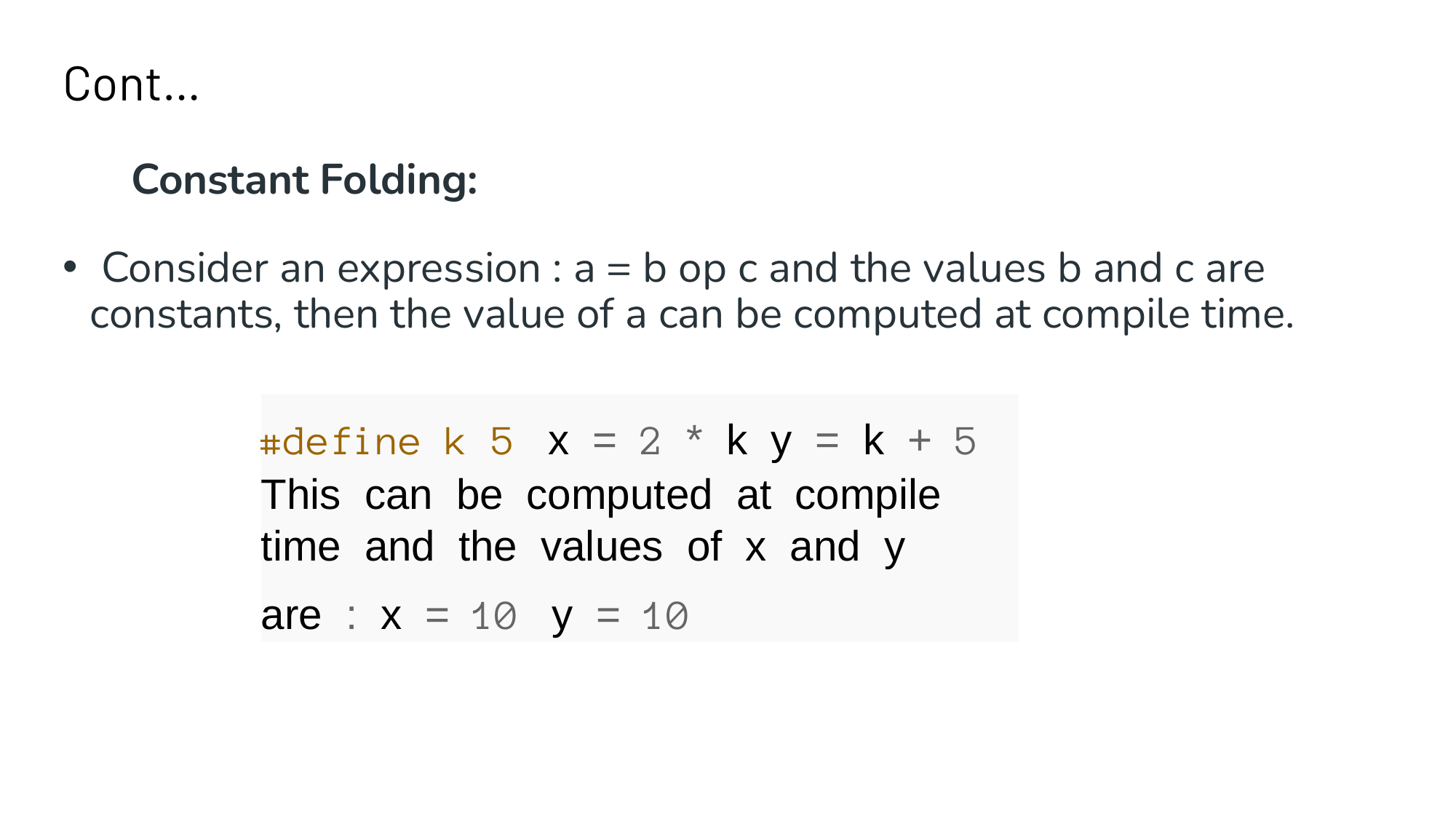

# Cont…
      Constant Folding:
 Consider an expression : a = b op c and the values b and c are constants, then the value of a can be computed at compile time.

#define k 5 x = 2 * k y = k + 5 This can be computed at compile time and the values of x and y are : x = 10 y = 10